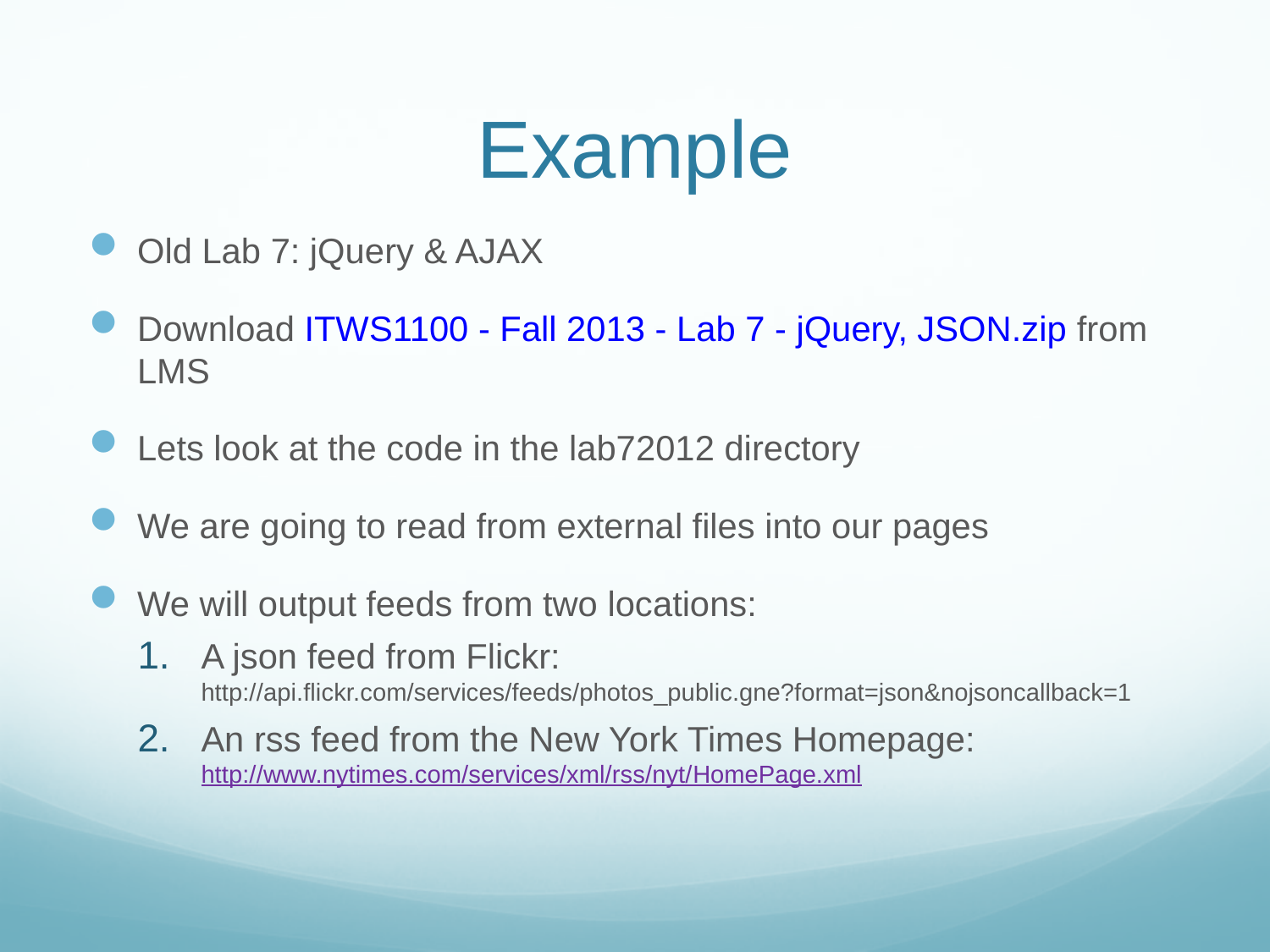

# Example
Old Lab 7: jQuery & AJAX
Download ITWS1100 - Fall 2013 - Lab 7 - jQuery, JSON.zip from LMS
Lets look at the code in the lab72012 directory
We are going to read from external files into our pages
We will output feeds from two locations:
A json feed from Flickr:
http://api.flickr.com/services/feeds/photos_public.gne?format=json&nojsoncallback=1
An rss feed from the New York Times Homepage:
http://www.nytimes.com/services/xml/rss/nyt/HomePage.xml